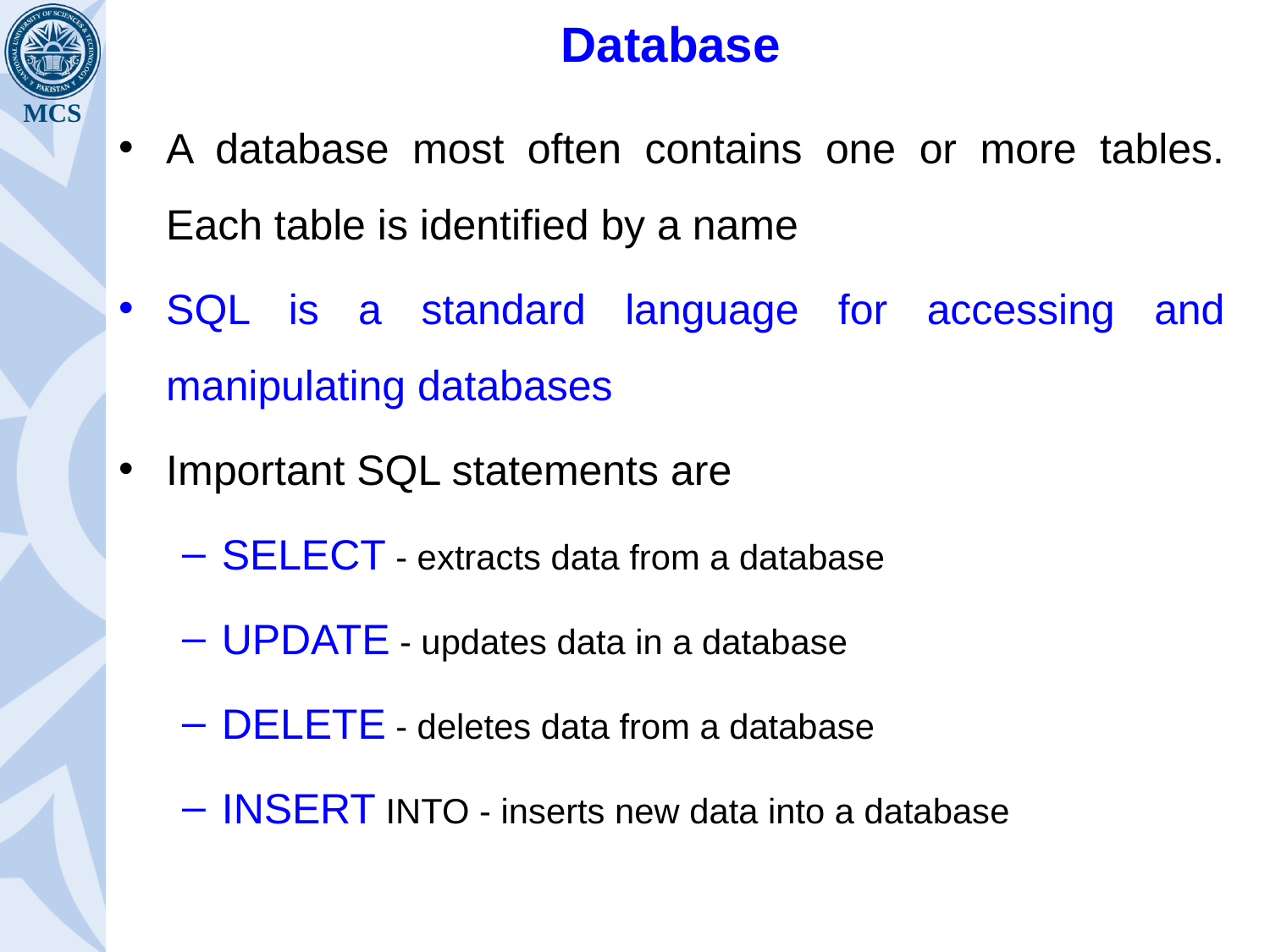

# Database
A database most often contains one or more tables. Each table is identified by a name
SQL is a standard language for accessing and manipulating databases
Important SQL statements are
SELECT - extracts data from a database
UPDATE - updates data in a database
DELETE - deletes data from a database
INSERT INTO - inserts new data into a database